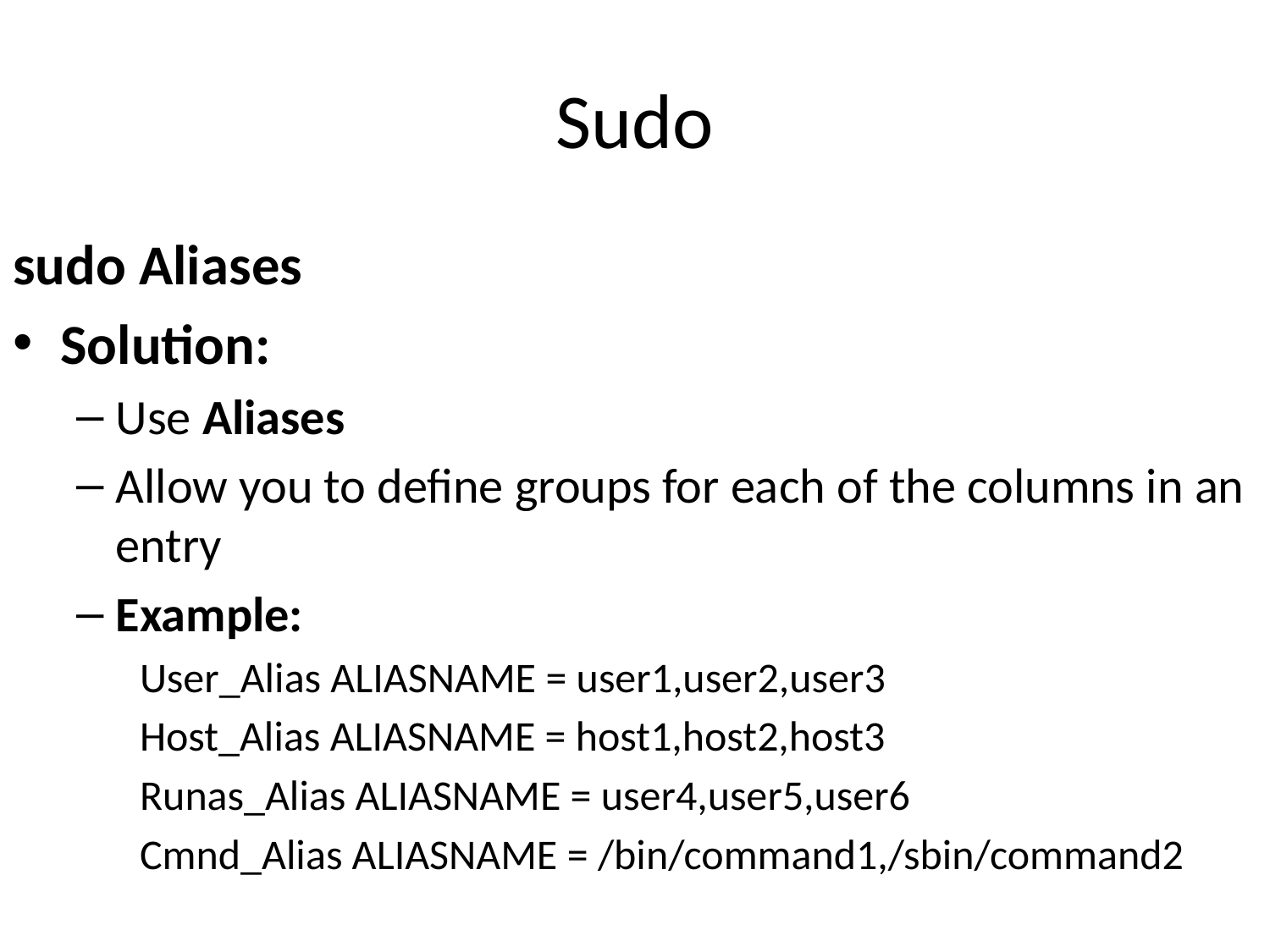

# Sudo
sudo Aliases
Solution:
Use Aliases
Allow you to define groups for each of the columns in an entry
Example:
User_Alias ALIASNAME = user1,user2,user3
Host_Alias ALIASNAME = host1,host2,host3
Runas_Alias ALIASNAME = user4,user5,user6
Cmnd_Alias ALIASNAME = /bin/command1,/sbin/command2